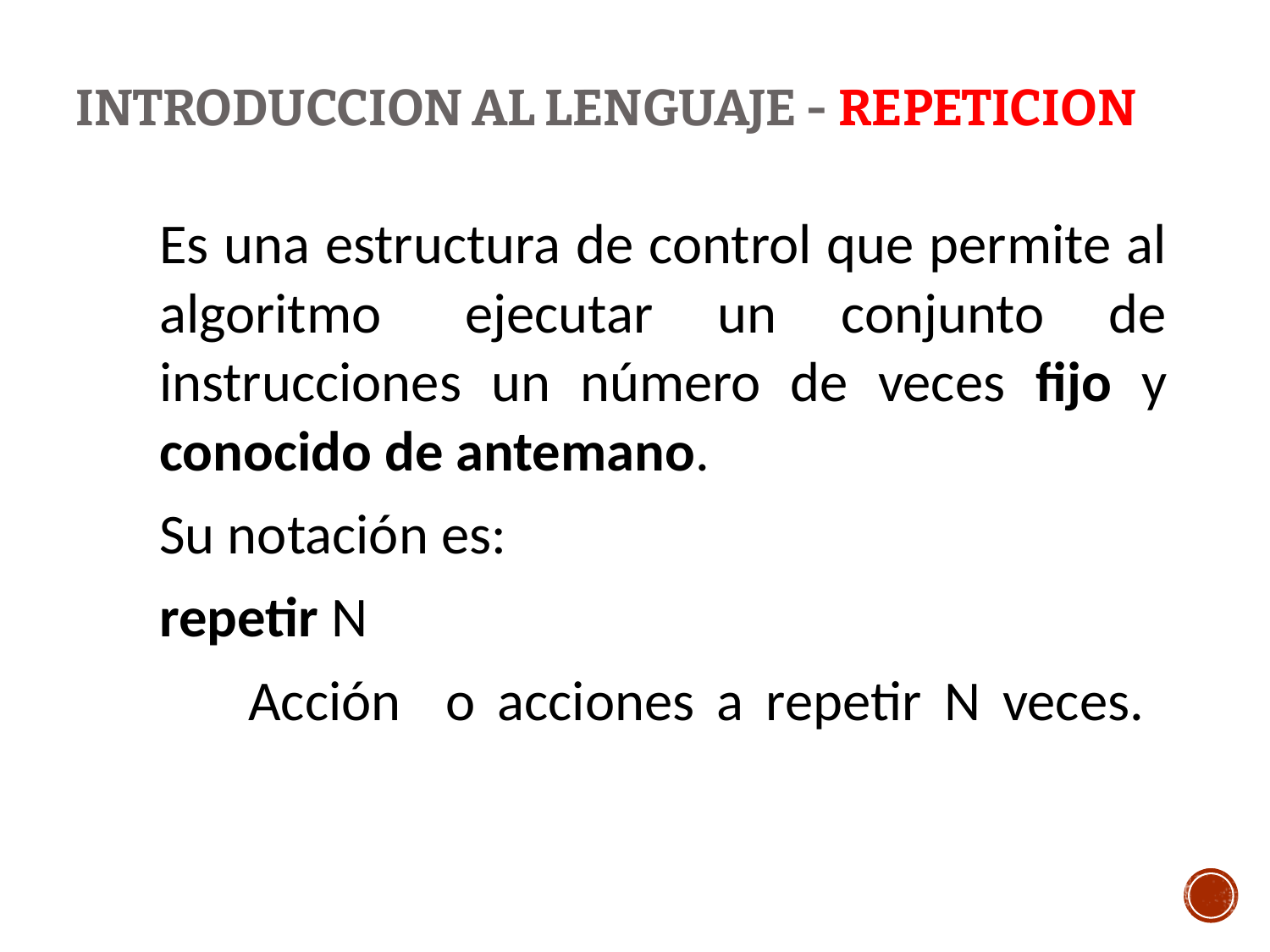

INTRODUCCION AL LENGUAJE - REPETICION
	Es una estructura de control que permite al algoritmo 	ejecutar un conjunto de instrucciones un número de veces fijo y conocido de antemano.
	Su notación es:
	repetir N
	    Acción  o acciones a repetir N veces.